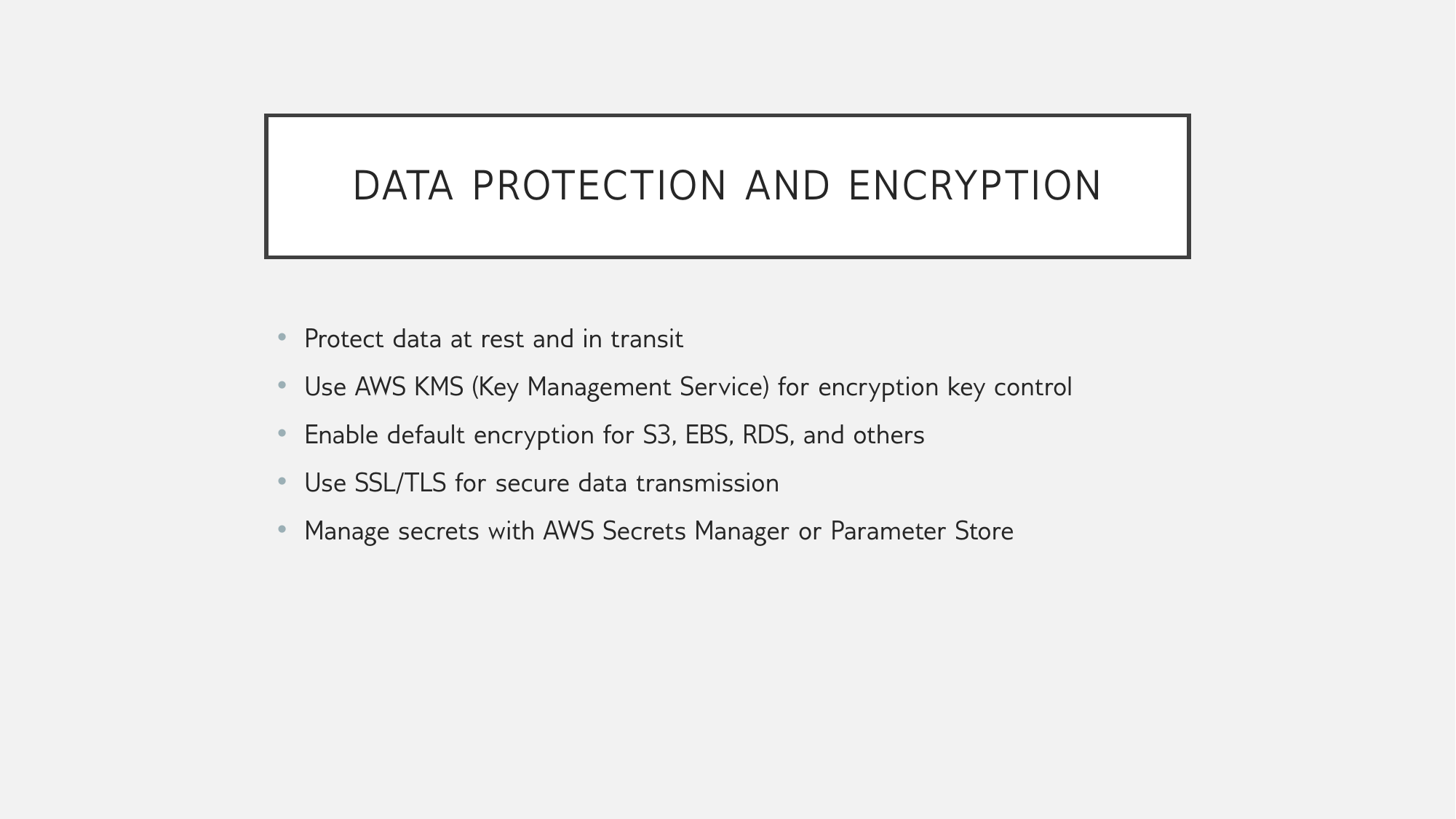

# Data Protection and Encryption
Protect data at rest and in transit
Use AWS KMS (Key Management Service) for encryption key control
Enable default encryption for S3, EBS, RDS, and others
Use SSL/TLS for secure data transmission
Manage secrets with AWS Secrets Manager or Parameter Store